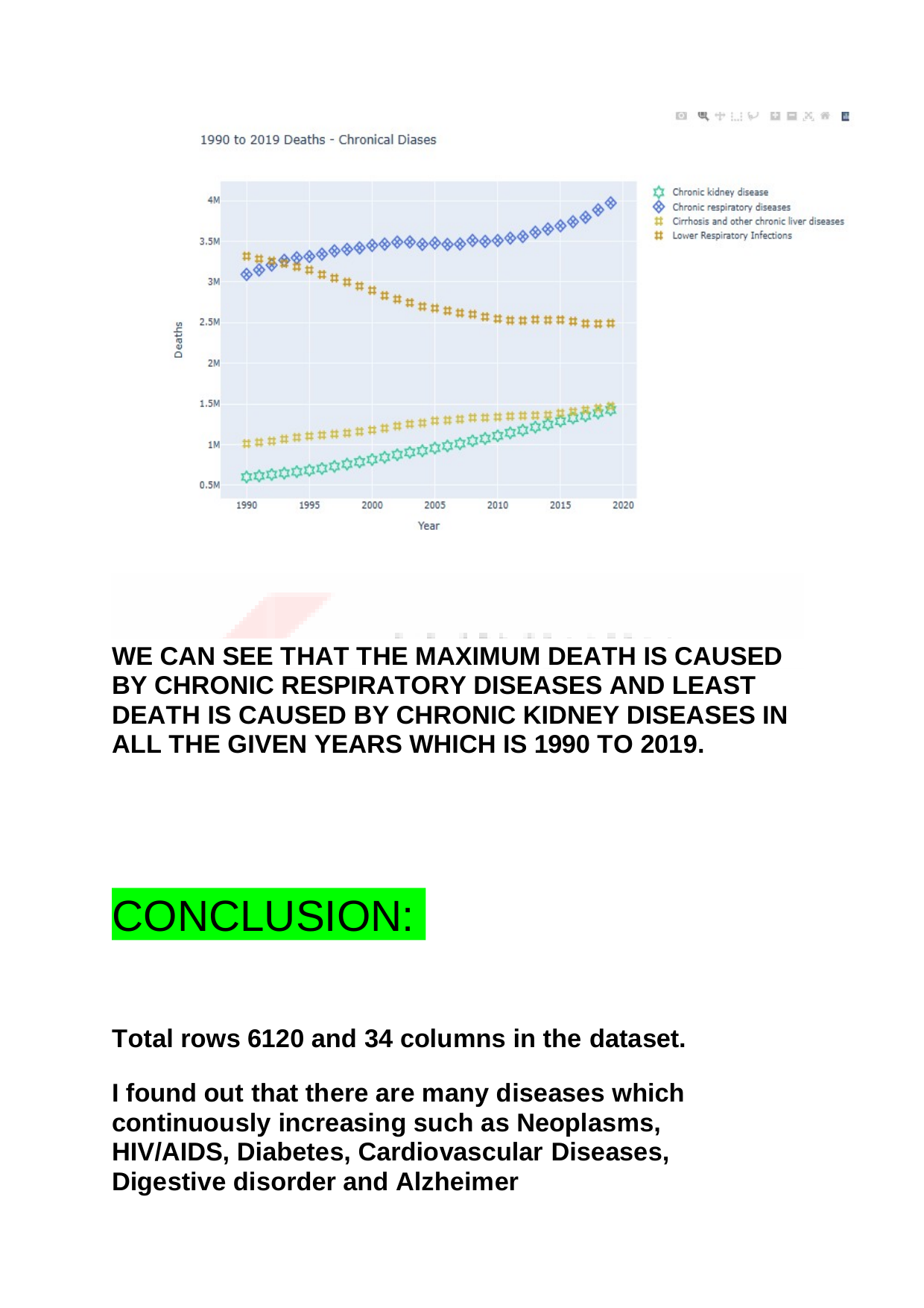

WE CAN SEE THAT THE MAXIMUM DEATH IS CAUSED BY CHRONIC RESPIRATORY DISEASES AND LEAST DEATH IS CAUSED BY CHRONIC KIDNEY DISEASES IN ALL THE GIVEN YEARS WHICH IS 1990 TO 2019.

CONCLUSION:
Total rows 6120 and 34 columns in the dataset.

I found out that there are many diseases which continuously increasing such as Neoplasms, HIV/AIDS, Diabetes, Cardiovascular Diseases, Digestive disorder and Alzheimer